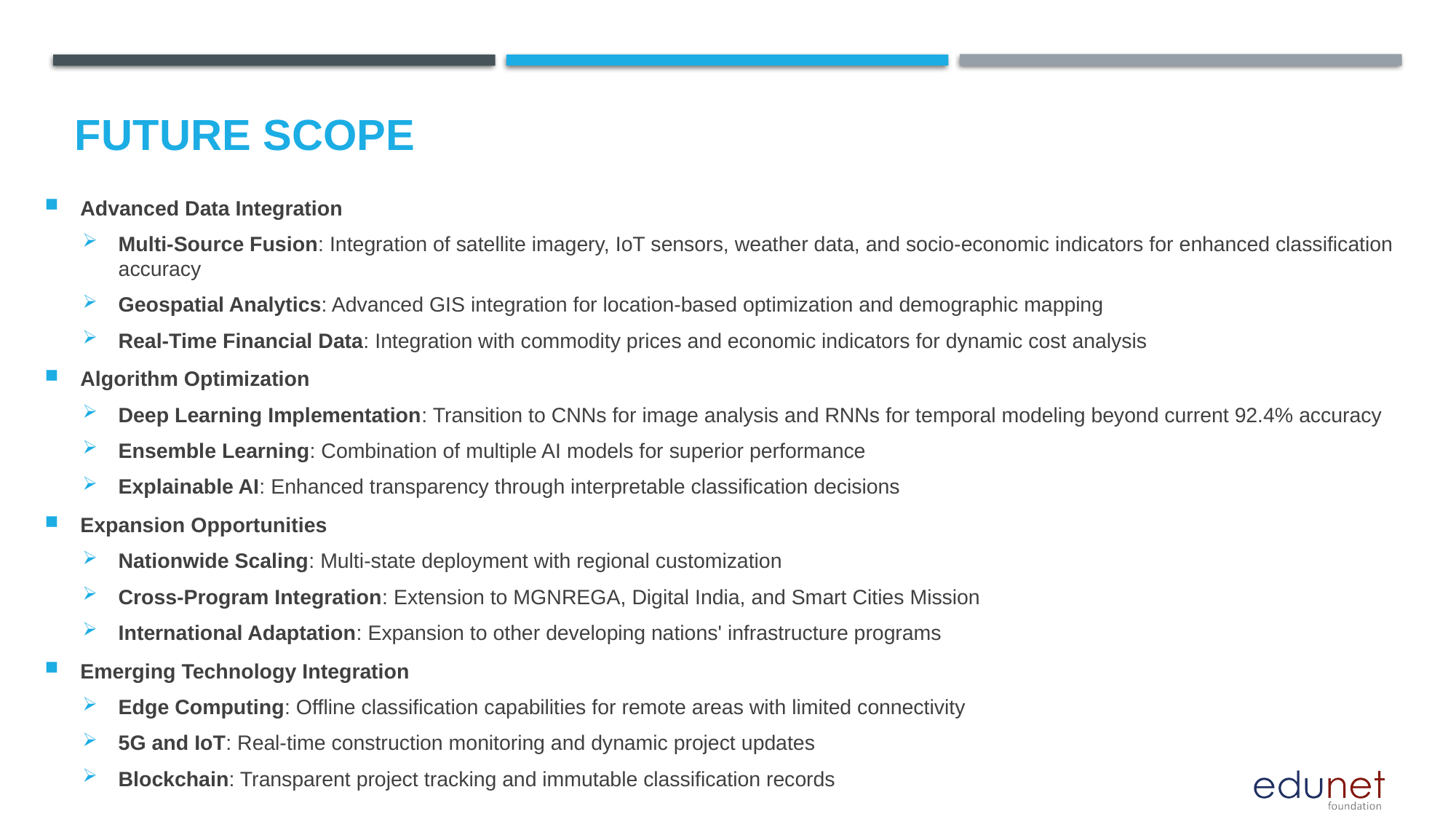

Future scope

Advanced Data Integration
Multi-Source Fusion: Integration of satellite imagery, IoT sensors, weather data, and socio-economic indicators for enhanced classification accuracy
Geospatial Analytics: Advanced GIS integration for location-based optimization and demographic mapping
Real-Time Financial Data: Integration with commodity prices and economic indicators for dynamic cost analysis
Algorithm Optimization
Deep Learning Implementation: Transition to CNNs for image analysis and RNNs for temporal modeling beyond current 92.4% accuracy
Ensemble Learning: Combination of multiple AI models for superior performance
Explainable AI: Enhanced transparency through interpretable classification decisions
Expansion Opportunities
Nationwide Scaling: Multi-state deployment with regional customization
Cross-Program Integration: Extension to MGNREGA, Digital India, and Smart Cities Mission
International Adaptation: Expansion to other developing nations' infrastructure programs
Emerging Technology Integration
Edge Computing: Offline classification capabilities for remote areas with limited connectivity
5G and IoT: Real-time construction monitoring and dynamic project updates
Blockchain: Transparent project tracking and immutable classification records